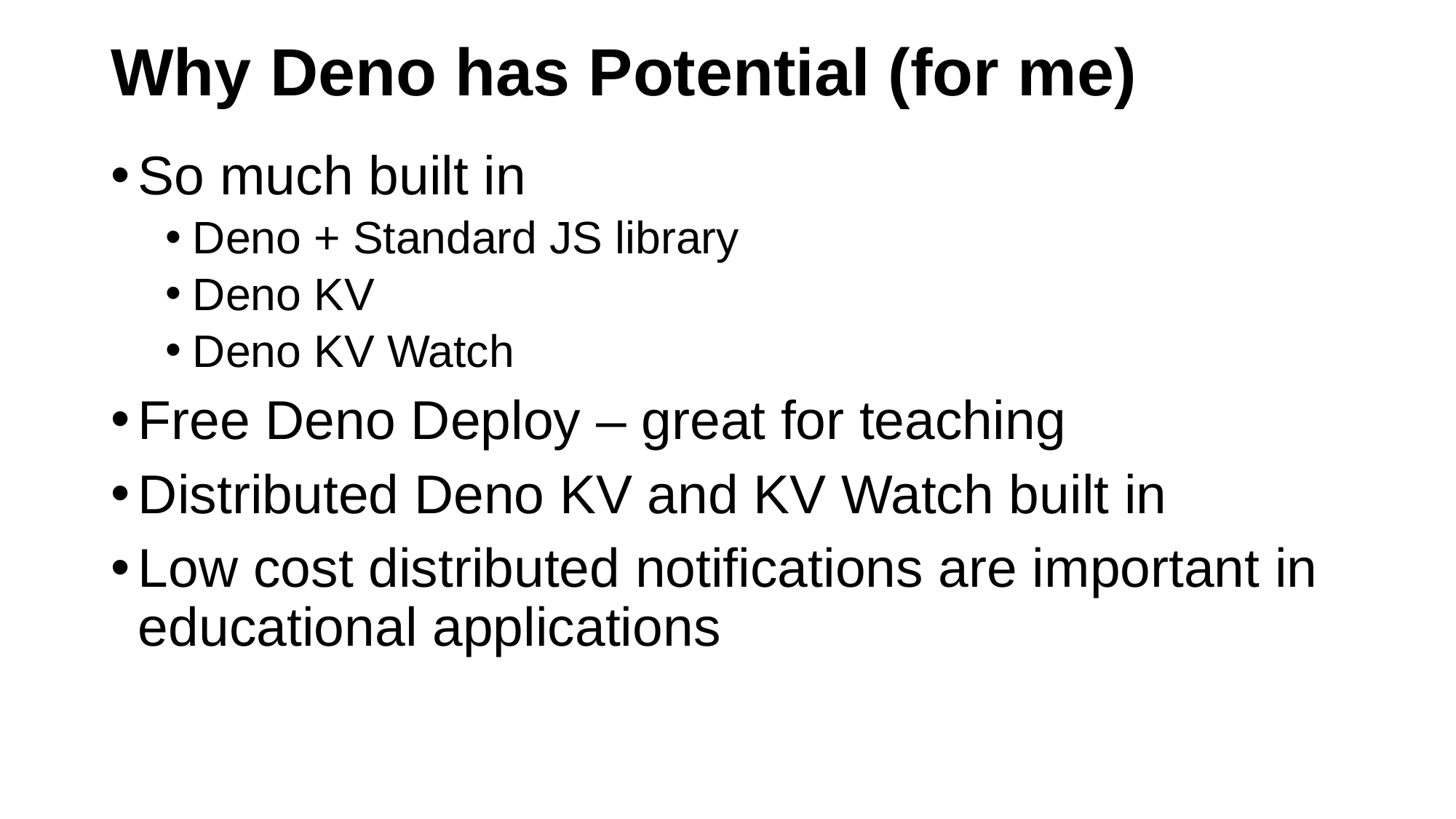

# Why Deno has Potential (for me)
So much built in
Deno + Standard JS library
Deno KV
Deno KV Watch
Free Deno Deploy – great for teaching
Distributed Deno KV and KV Watch built in
Low cost distributed notifications are important in educational applications